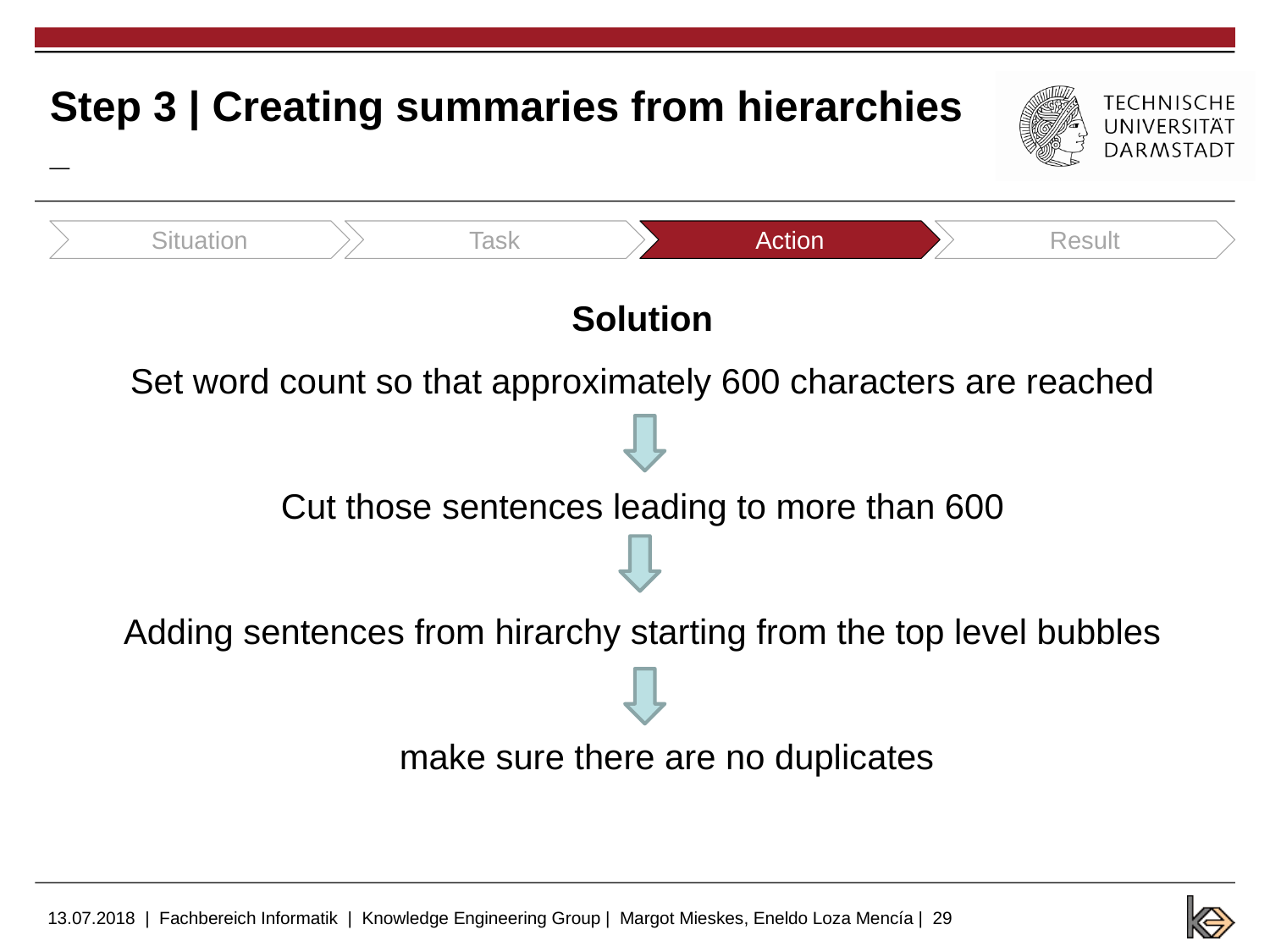

# Step 3 | Creating summaries from hierarchies _
Situation
Task
Action
Result
Solution
Set word count so that approximately 600 characters are reached

Cut those sentences leading to more than 600

Adding sentences from hirarchy starting from the top level bubbles

make sure there are no duplicates